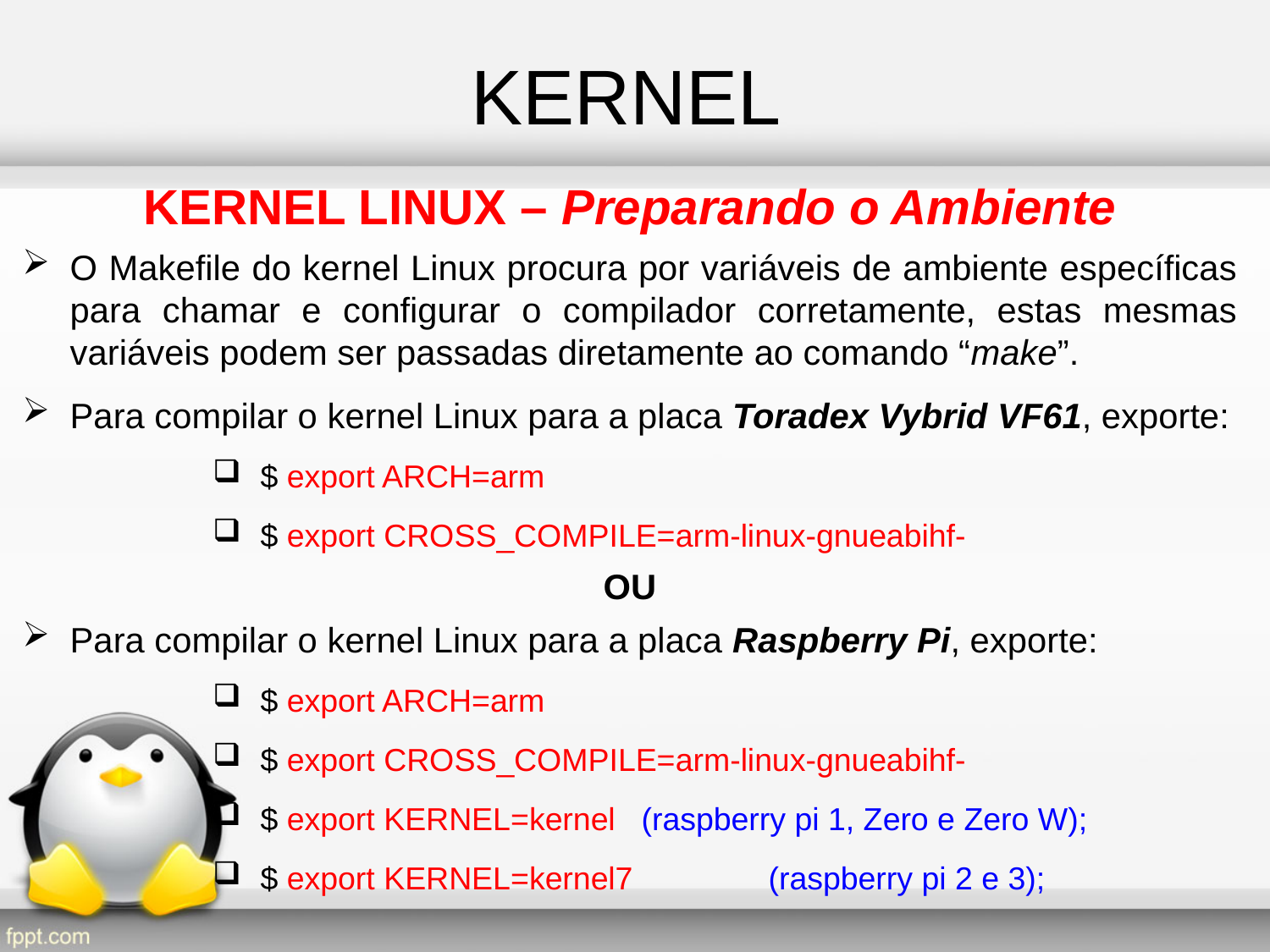

KERNEL
KERNEL LINUX – Preparando o Ambiente
O Makefile do kernel Linux procura por variáveis de ambiente específicas para chamar e configurar o compilador corretamente, estas mesmas variáveis podem ser passadas diretamente ao comando “make”.
Para compilar o kernel Linux para a placa Toradex Vybrid VF61, exporte:
$ export ARCH=arm
$ export CROSS_COMPILE=arm-linux-gnueabihf-
OU
Para compilar o kernel Linux para a placa Raspberry Pi, exporte:
$ export ARCH=arm
$ export CROSS_COMPILE=arm-linux-gnueabihf-
$ export KERNEL=kernel 	(raspberry pi 1, Zero e Zero W);
$ export KERNEL=kernel7 	(raspberry pi 2 e 3);